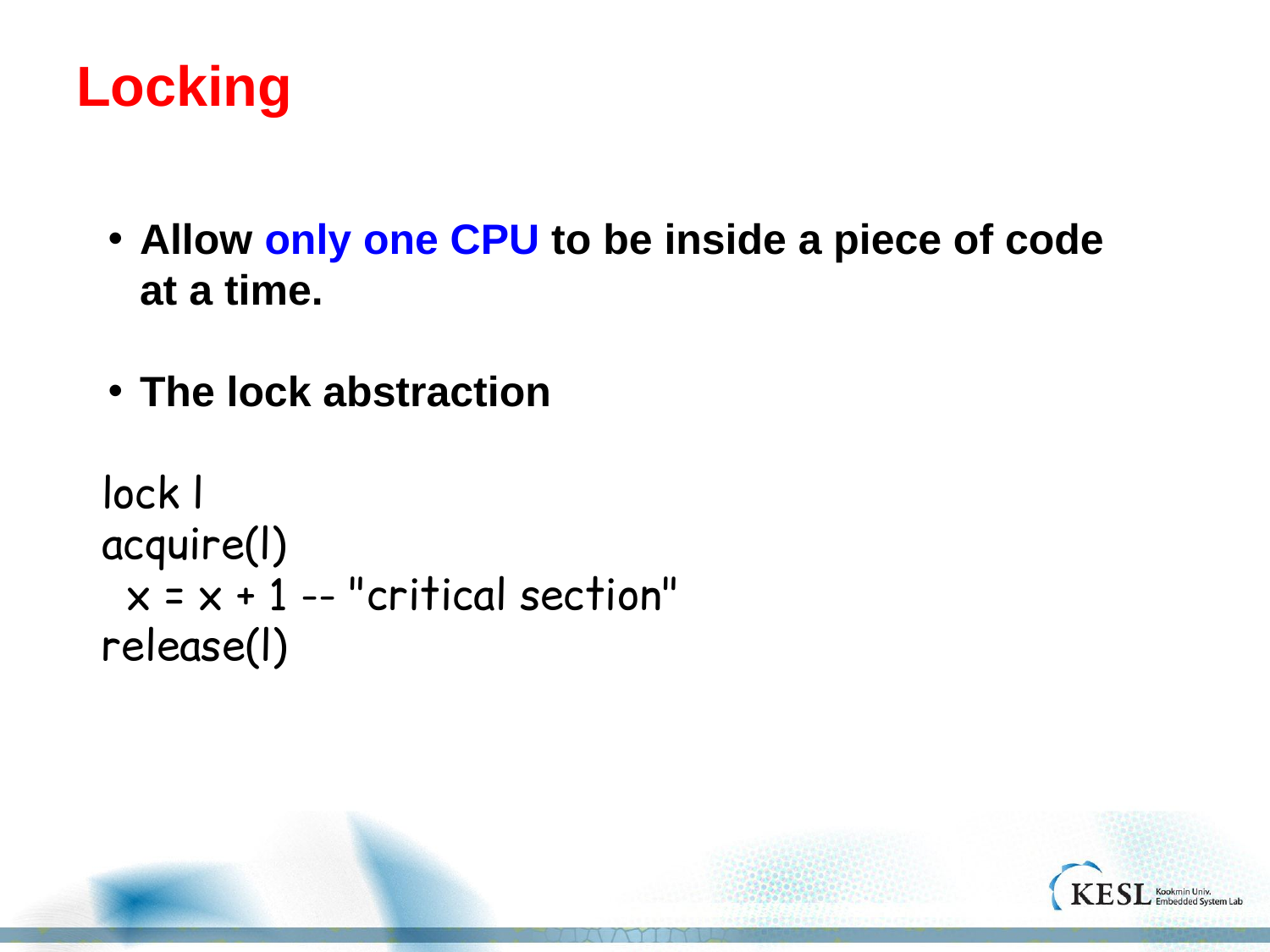

# Locking

Allow only one CPU to be inside a piece of code
at a time.

The lock abstraction

  lock l
  acquire(l)
    x = x + 1 -- "critical section"
  release(l)